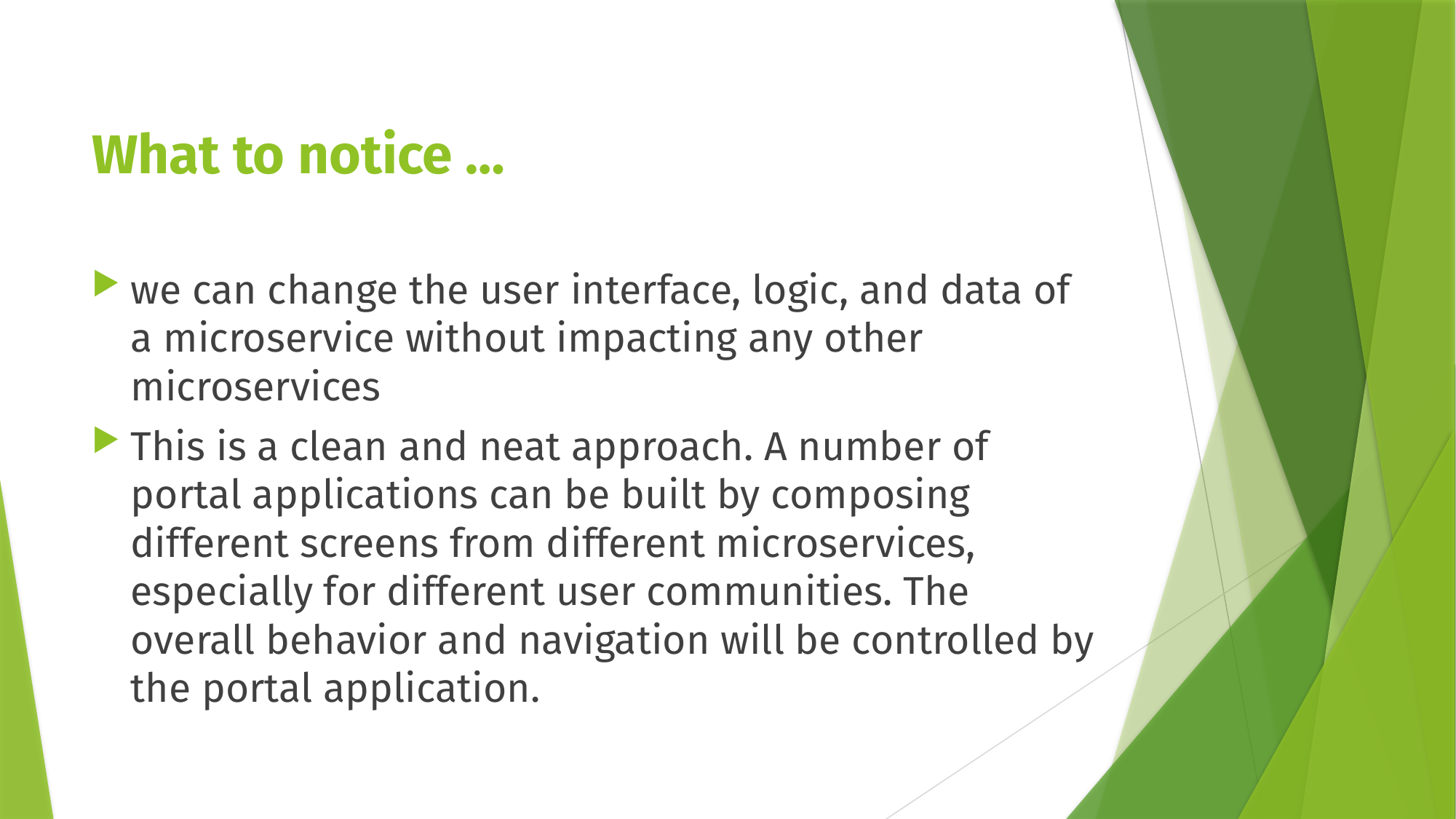

# What to notice …
we can change the user interface, logic, and data of a microservice without impacting any other microservices
This is a clean and neat approach. A number of portal applications can be built by composing different screens from different microservices, especially for different user communities. The overall behavior and navigation will be controlled by the portal application.